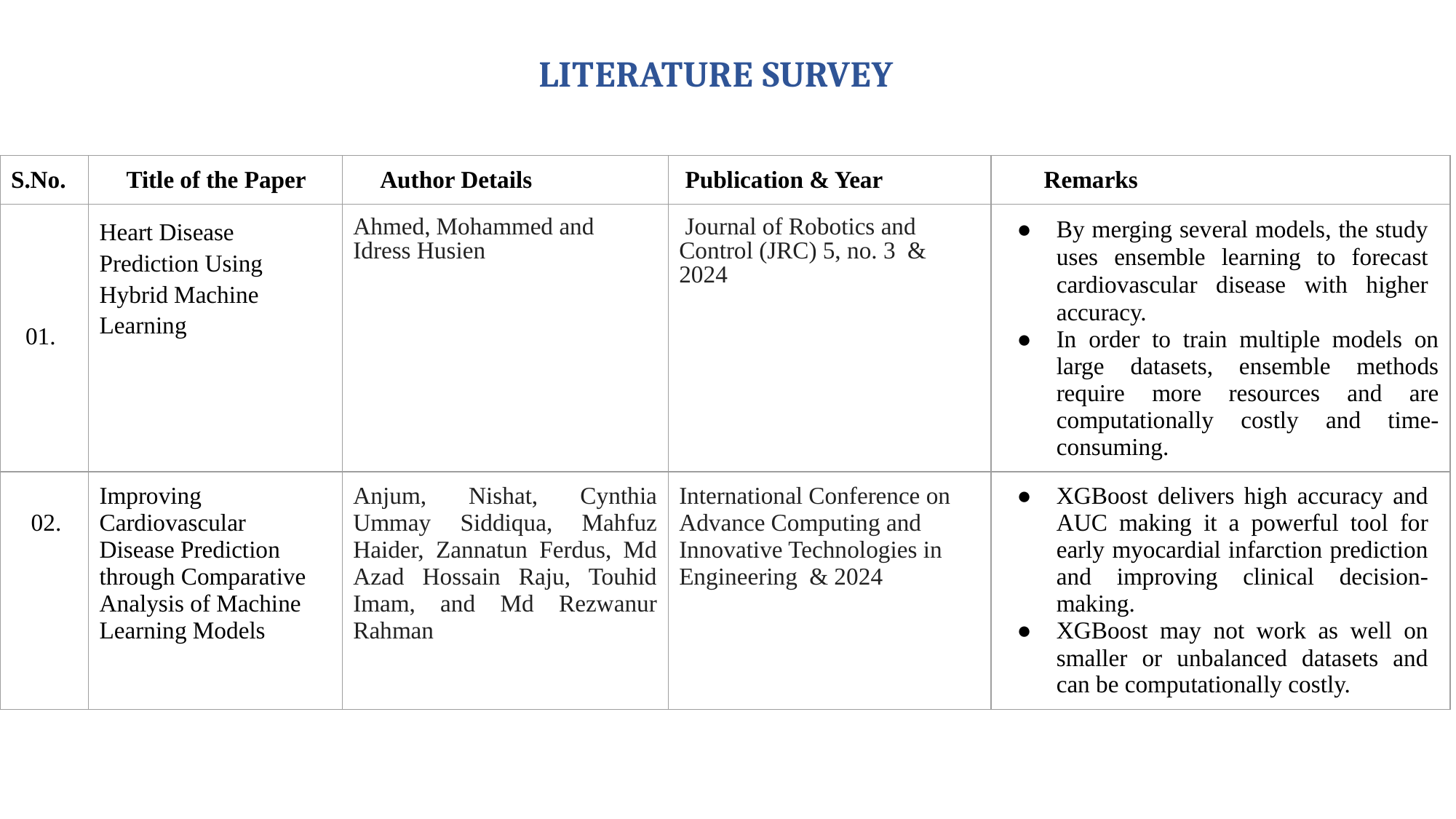

# LITERATURE SURVEY
| S.No. | Title of the Paper | Author Details | Publication & Year | Remarks |
| --- | --- | --- | --- | --- |
| 01. | Heart Disease Prediction Using Hybrid Machine Learning | Ahmed, Mohammed and Idress Husien | Journal of Robotics and Control (JRC) 5, no. 3 & 2024 | By merging several models, the study uses ensemble learning to forecast cardiovascular disease with higher accuracy. In order to train multiple models on large datasets, ensemble methods require more resources and are computationally costly and time-consuming. |
| 02. | Improving Cardiovascular Disease Prediction through Comparative Analysis of Machine Learning Models | Anjum, Nishat, Cynthia Ummay Siddiqua, Mahfuz Haider, Zannatun Ferdus, Md Azad Hossain Raju, Touhid Imam, and Md Rezwanur Rahman | International Conference on Advance Computing and Innovative Technologies in Engineering & 2024 | XGBoost delivers high accuracy and AUC making it a powerful tool for early myocardial infarction prediction and improving clinical decision-making. XGBoost may not work as well on smaller or unbalanced datasets and can be computationally costly. |